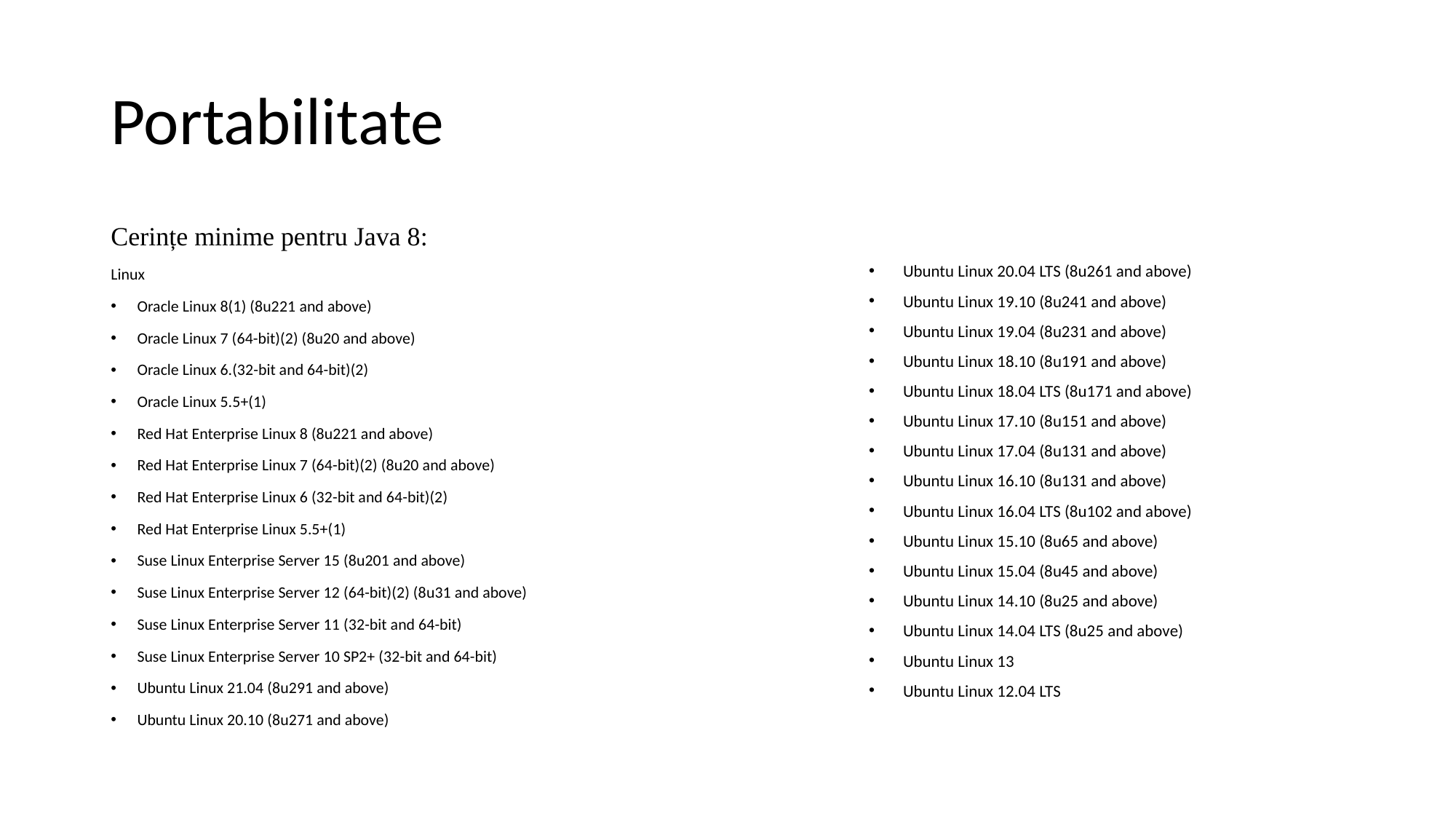

# Portabilitate

Ubuntu Linux 20.04 LTS (8u261 and above)
Ubuntu Linux 19.10 (8u241 and above)
Ubuntu Linux 19.04 (8u231 and above)
Ubuntu Linux 18.10 (8u191 and above)
Ubuntu Linux 18.04 LTS (8u171 and above)
Ubuntu Linux 17.10 (8u151 and above)
Ubuntu Linux 17.04 (8u131 and above)
Ubuntu Linux 16.10 (8u131 and above)
Ubuntu Linux 16.04 LTS (8u102 and above)
Ubuntu Linux 15.10 (8u65 and above)
Ubuntu Linux 15.04 (8u45 and above)
Ubuntu Linux 14.10 (8u25 and above)
Ubuntu Linux 14.04 LTS (8u25 and above)
Ubuntu Linux 13
Ubuntu Linux 12.04 LTS

Cerințe minime pentru Java 8:
Linux
Oracle Linux 8(1) (8u221 and above)
Oracle Linux 7 (64-bit)(2) (8u20 and above)
Oracle Linux 6.(32-bit and 64-bit)(2)
Oracle Linux 5.5+(1)
Red Hat Enterprise Linux 8 (8u221 and above)
Red Hat Enterprise Linux 7 (64-bit)(2) (8u20 and above)
Red Hat Enterprise Linux 6 (32-bit and 64-bit)(2)
Red Hat Enterprise Linux 5.5+(1)
Suse Linux Enterprise Server 15 (8u201 and above)
Suse Linux Enterprise Server 12 (64-bit)(2) (8u31 and above)
Suse Linux Enterprise Server 11 (32-bit and 64-bit)
Suse Linux Enterprise Server 10 SP2+ (32-bit and 64-bit)
Ubuntu Linux 21.04 (8u291 and above)
Ubuntu Linux 20.10 (8u271 and above)